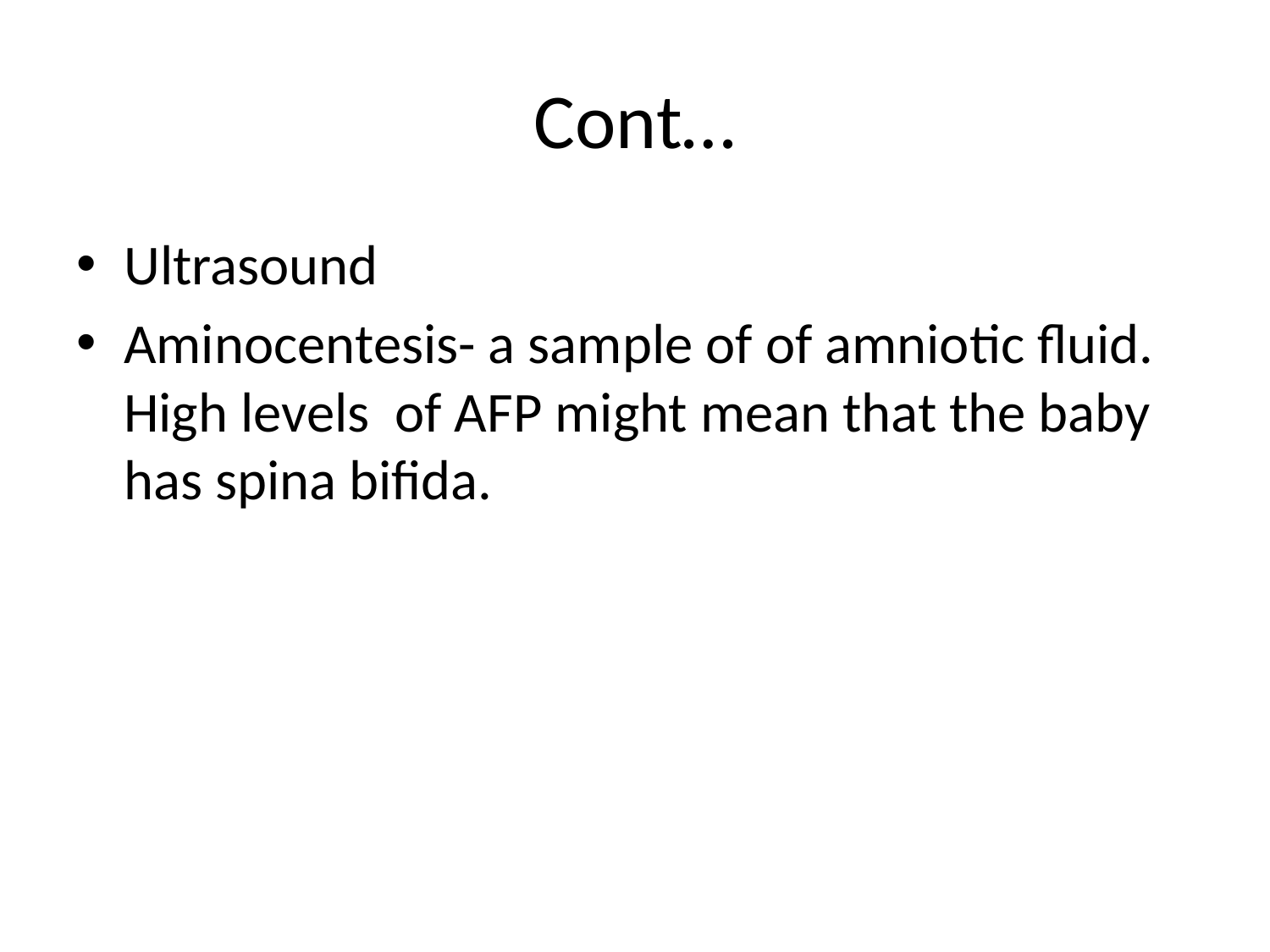

# Cont…
Ultrasound
Aminocentesis- a sample of of amniotic fluid. High levels  of AFP might mean that the baby has spina bifida.